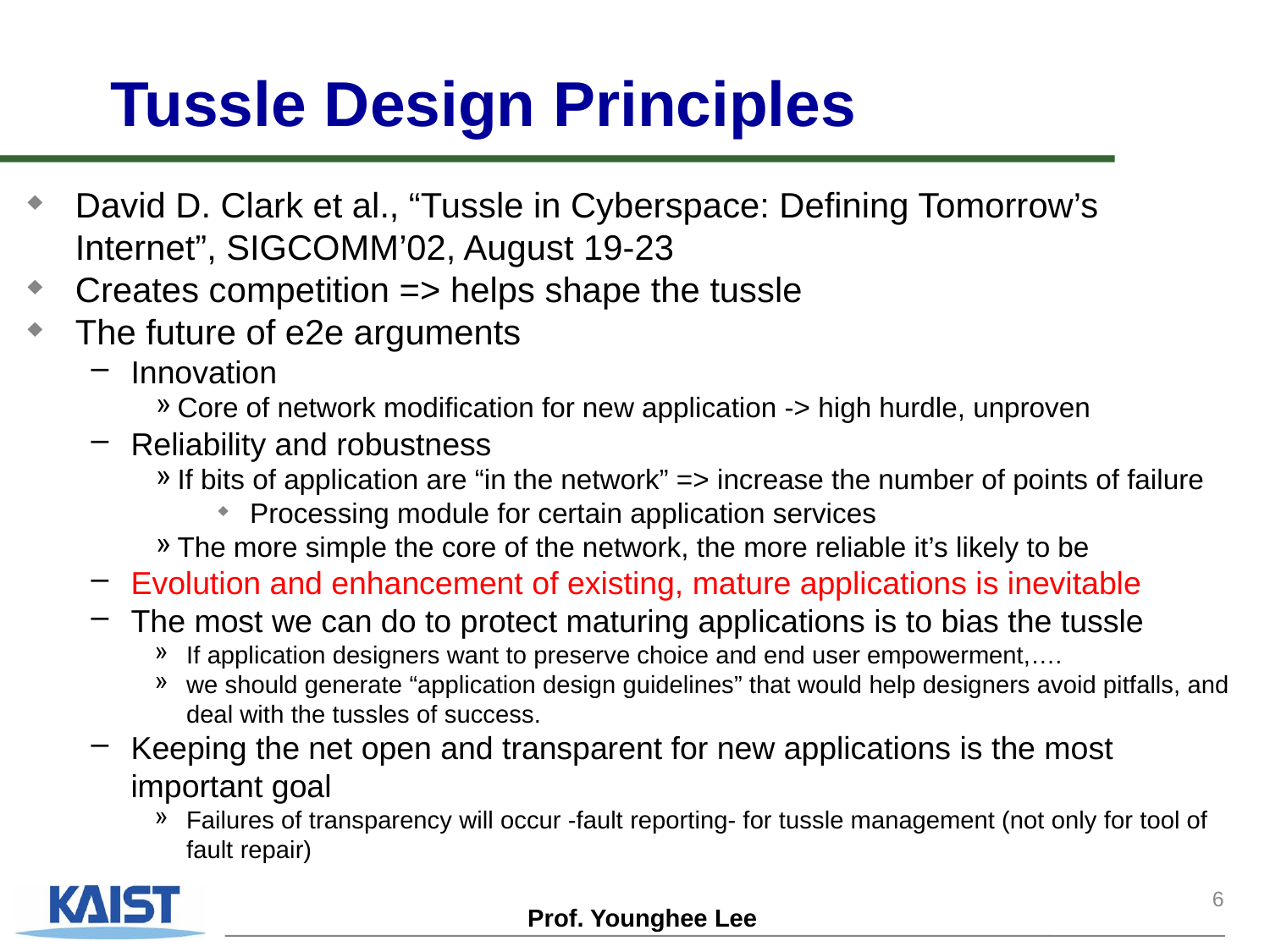

# Tussle Design Principles
David D. Clark et al., “Tussle in Cyberspace: Defining Tomorrow’s Internet”, SIGCOMM’02, August 19-23
Creates competition => helps shape the tussle
The future of e2e arguments
Innovation
Core of network modification for new application -> high hurdle, unproven
Reliability and robustness
If bits of application are “in the network” => increase the number of points of failure
Processing module for certain application services
The more simple the core of the network, the more reliable it’s likely to be
Evolution and enhancement of existing, mature applications is inevitable
The most we can do to protect maturing applications is to bias the tussle
If application designers want to preserve choice and end user empowerment,….
we should generate “application design guidelines” that would help designers avoid pitfalls, and deal with the tussles of success.
Keeping the net open and transparent for new applications is the most important goal
Failures of transparency will occur -fault reporting- for tussle management (not only for tool of fault repair)
6